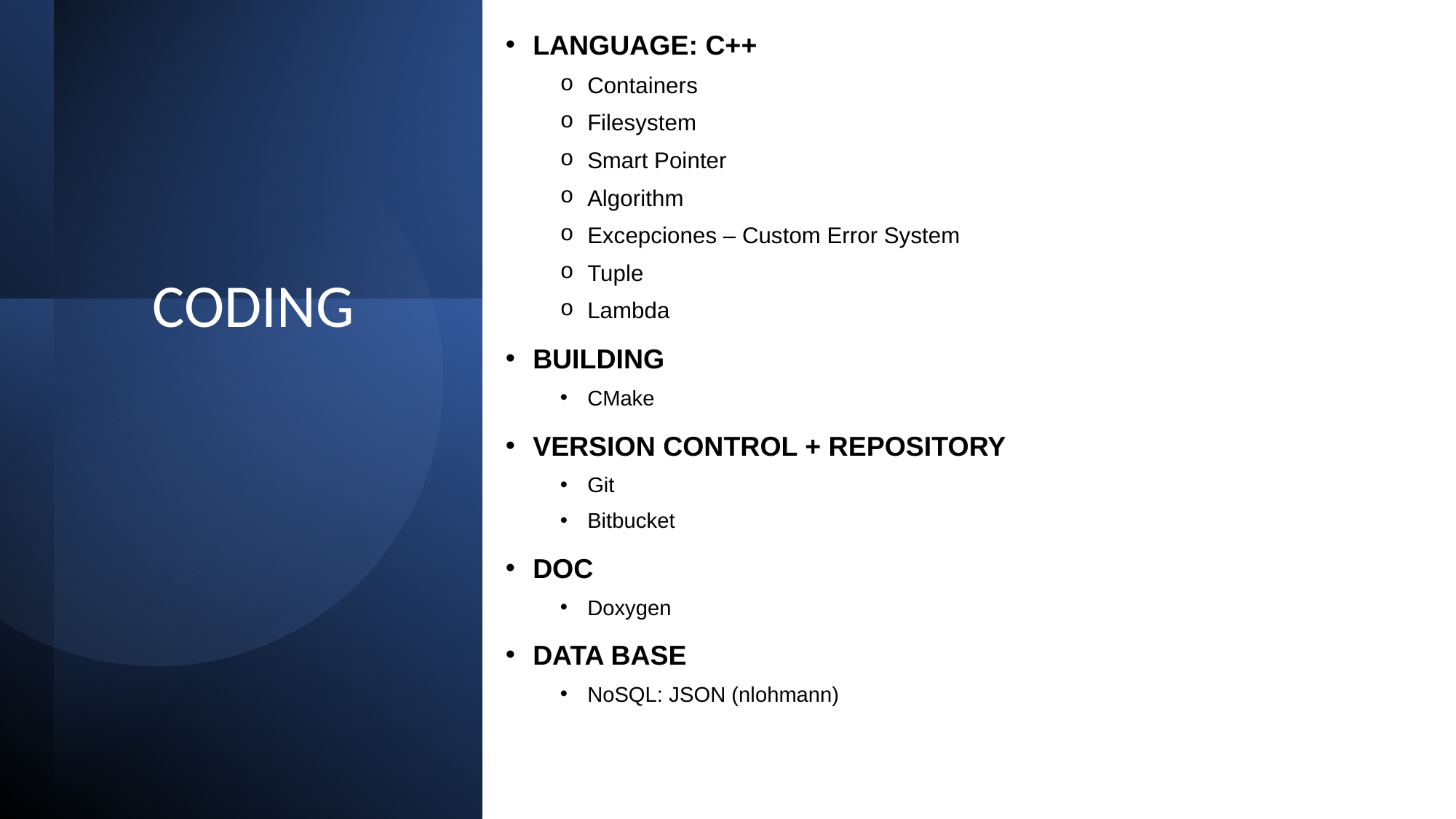

LANGUAGE: C++
Containers
Filesystem
Smart Pointer
Algorithm
Excepciones – Custom Error System
Tuple
Lambda
BUILDING
CMake
VERSION CONTROL + REPOSITORY
Git
Bitbucket
DOC
Doxygen
DATA BASE
NoSQL: JSON (nlohmann)

# CODING